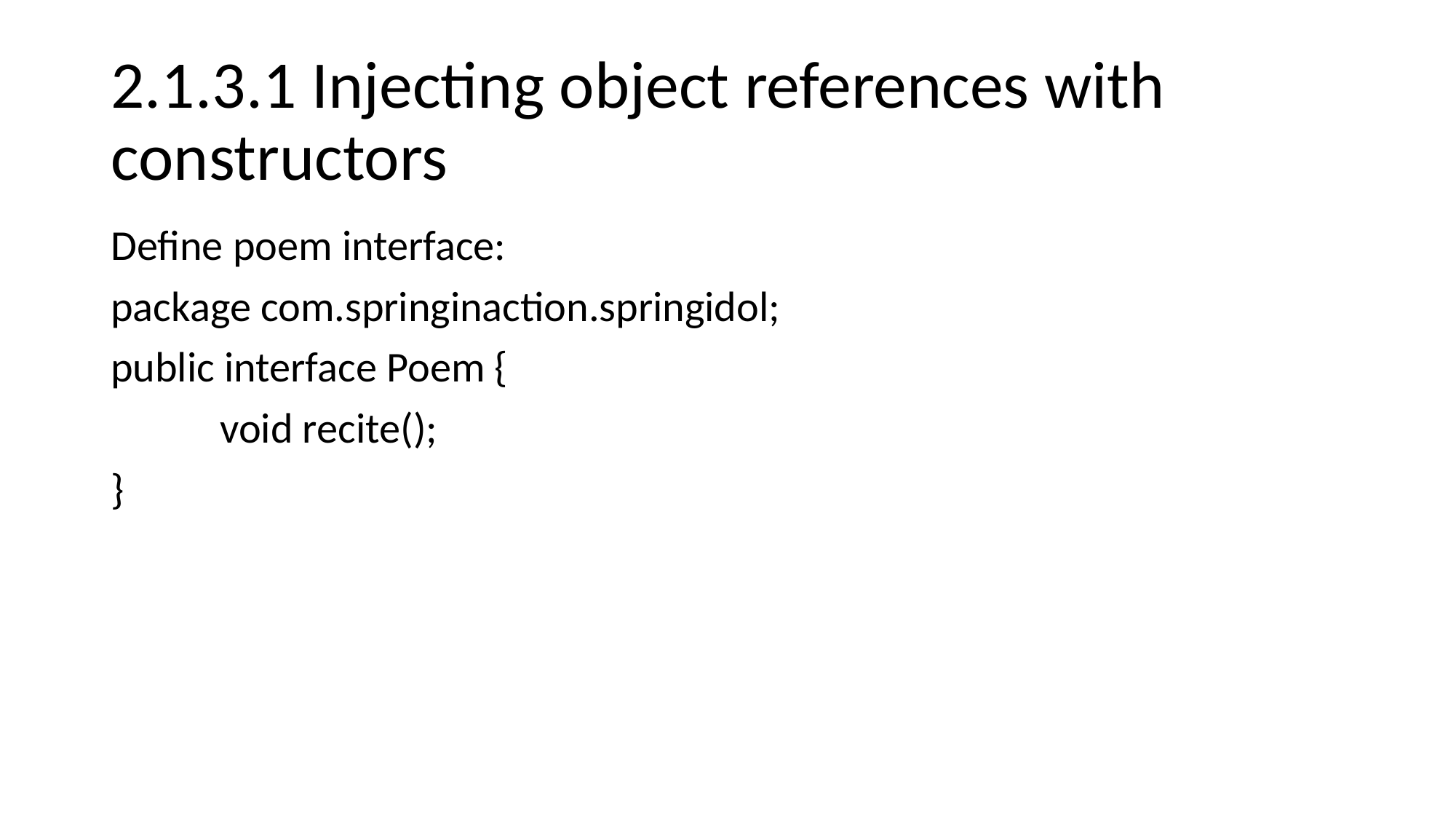

# 2.1.3.1 Injecting object references with constructors
Define poem interface:
package com.springinaction.springidol;
public interface Poem {
	void recite();
}